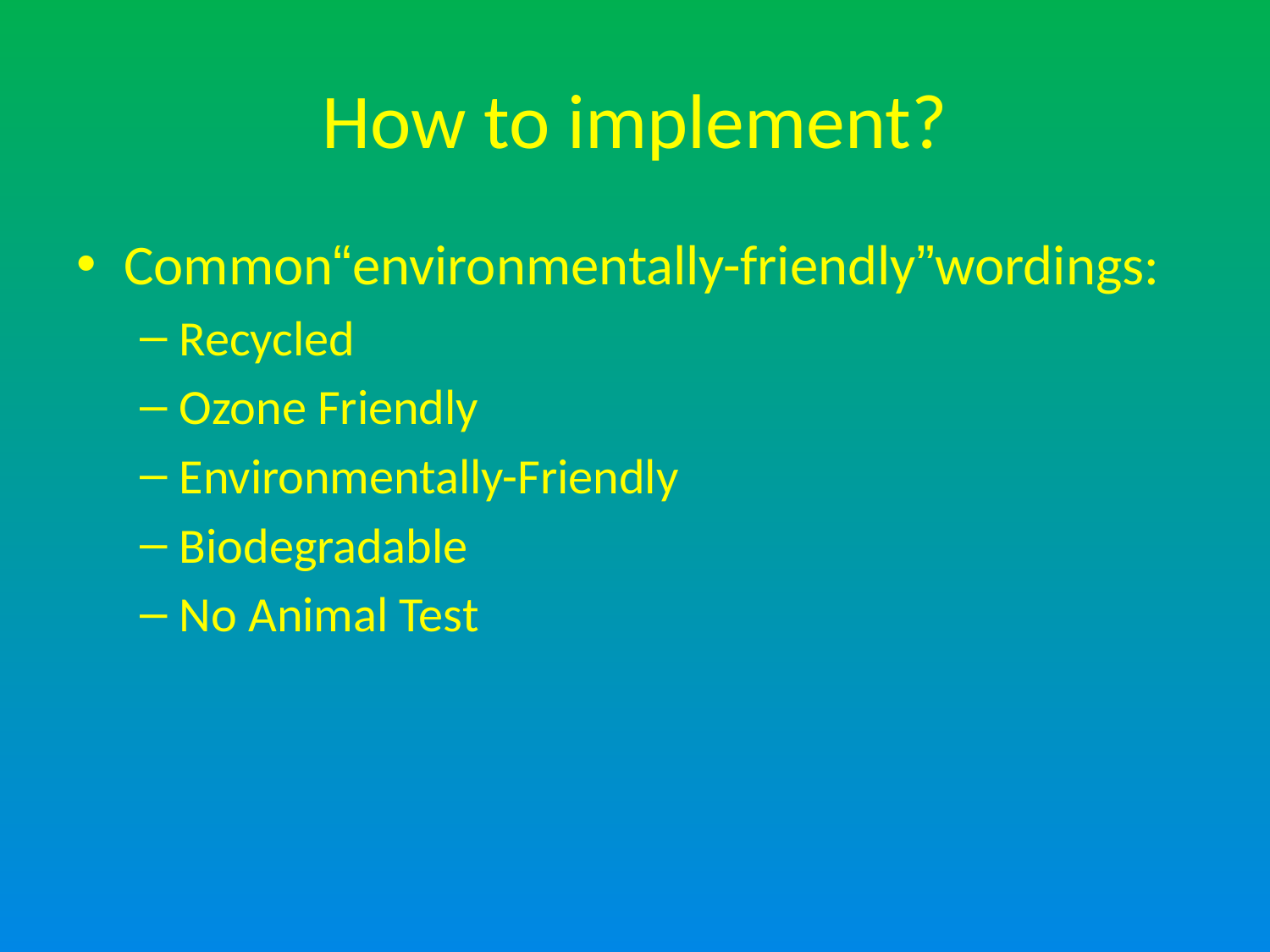

# How to implement?
Common“environmentally-friendly”wordings:
Recycled
Ozone Friendly
Environmentally-Friendly
Biodegradable
No Animal Test